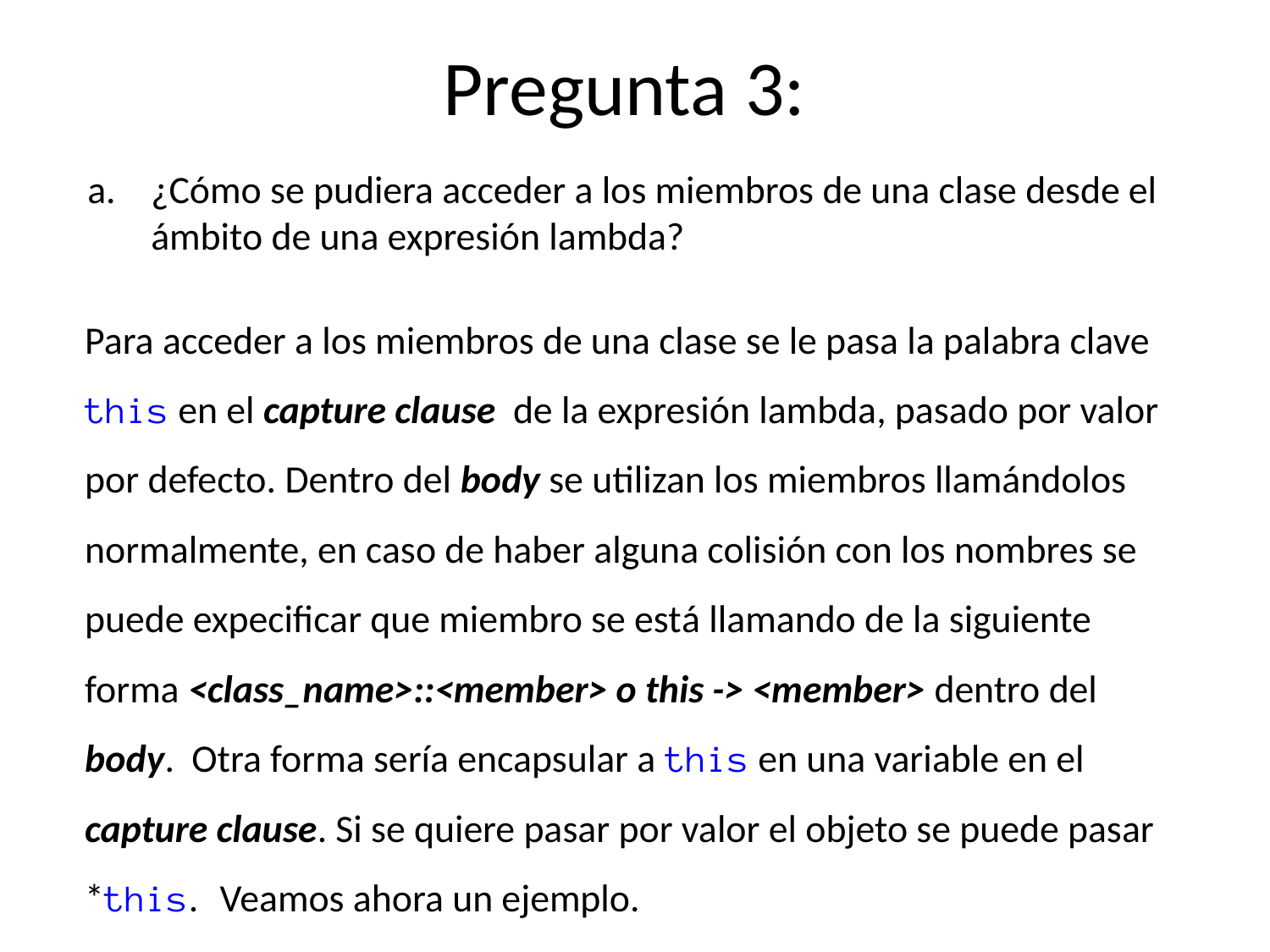

Pregunta 3:
¿Cómo se pudiera acceder a los miembros de una clase desde el ámbito de una expresión lambda?
Para acceder a los miembros de una clase se le pasa la palabra clave this en el capture clause  de la expresión lambda, pasado por valor por defecto. Dentro del body se utilizan los miembros llamándolos normalmente, en caso de haber alguna colisión con los nombres se puede expecificar que miembro se está llamando de la siguiente forma <class_name>::<member> o this -> <member> dentro del body.  Otra forma sería encapsular a this en una variable en el capture clause. Si se quiere pasar por valor el objeto se puede pasar *this. Veamos ahora un ejemplo.